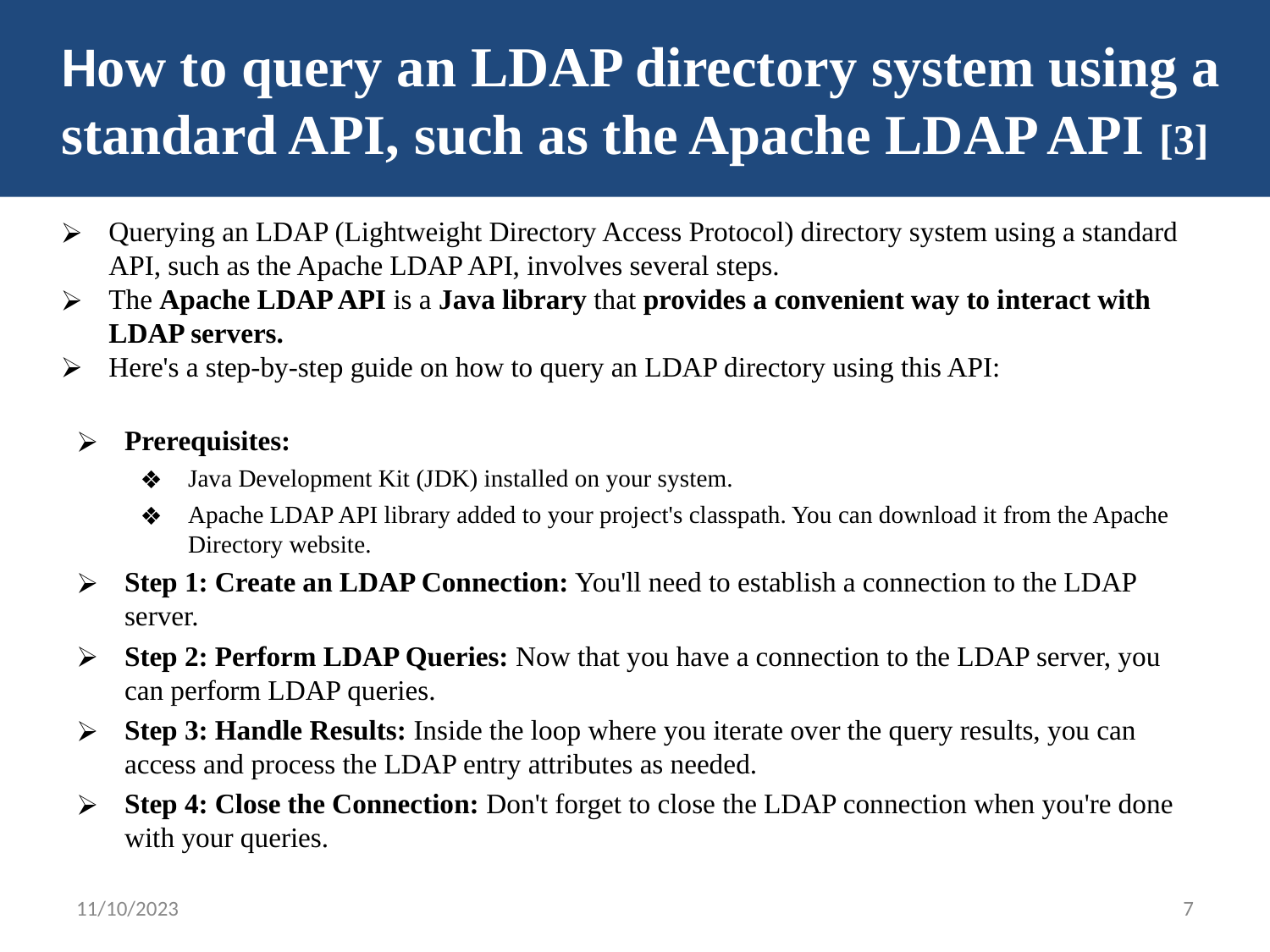

# How to query an LDAP directory system using a standard API, such as the Apache LDAP API [3]
Querying an LDAP (Lightweight Directory Access Protocol) directory system using a standard API, such as the Apache LDAP API, involves several steps.
The Apache LDAP API is a Java library that provides a convenient way to interact with LDAP servers.
Here's a step-by-step guide on how to query an LDAP directory using this API:

Prerequisites:
Java Development Kit (JDK) installed on your system.
Apache LDAP API library added to your project's classpath. You can download it from the Apache Directory website.
Step 1: Create an LDAP Connection: You'll need to establish a connection to the LDAP server.
Step 2: Perform LDAP Queries: Now that you have a connection to the LDAP server, you can perform LDAP queries.
Step 3: Handle Results: Inside the loop where you iterate over the query results, you can access and process the LDAP entry attributes as needed.
Step 4: Close the Connection: Don't forget to close the LDAP connection when you're done with your queries.
11/10/2023
7